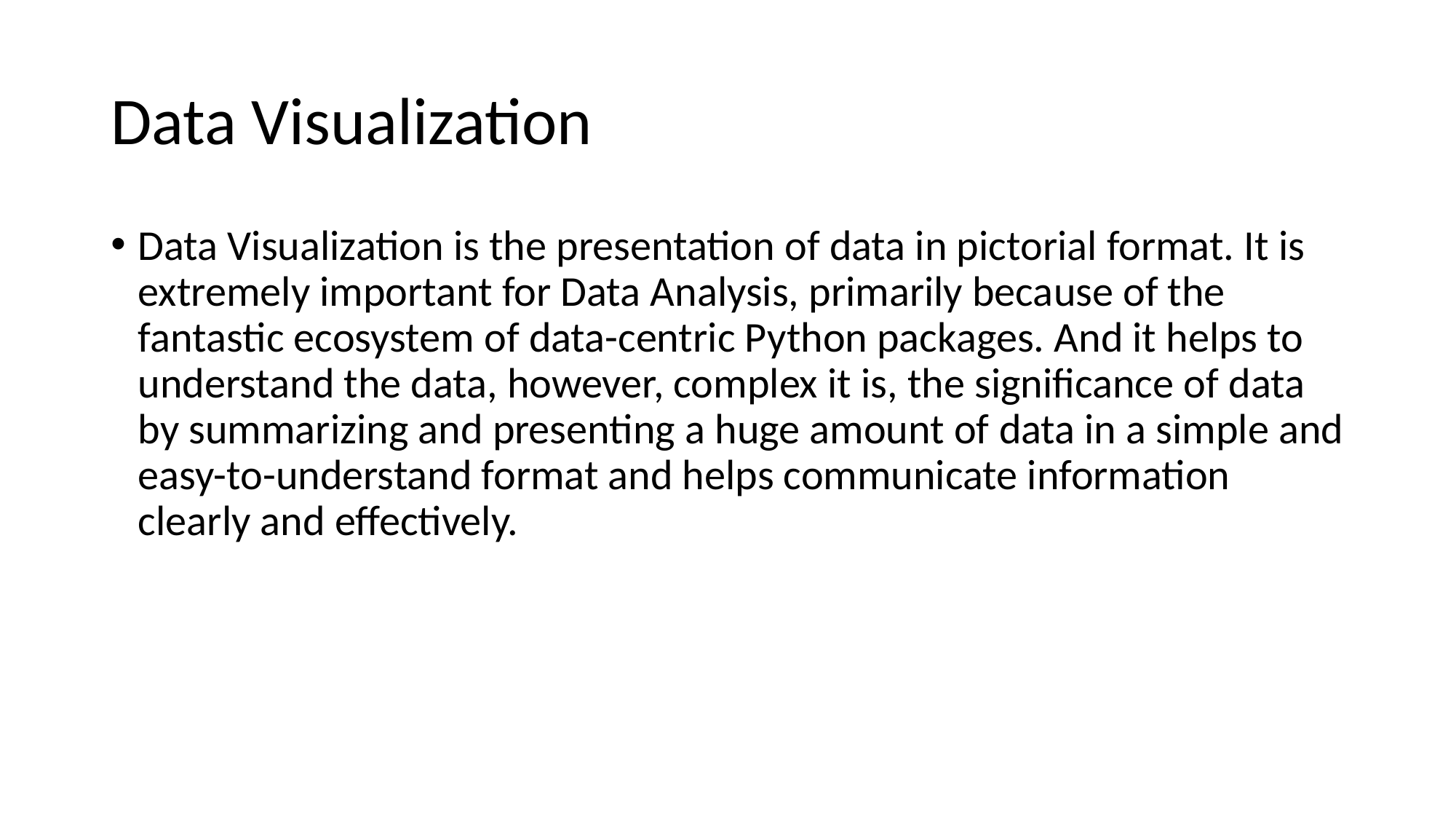

# Data Visualization
Data Visualization is the presentation of data in pictorial format. It is extremely important for Data Analysis, primarily because of the fantastic ecosystem of data-centric Python packages. And it helps to understand the data, however, complex it is, the significance of data by summarizing and presenting a huge amount of data in a simple and easy-to-understand format and helps communicate information clearly and effectively.